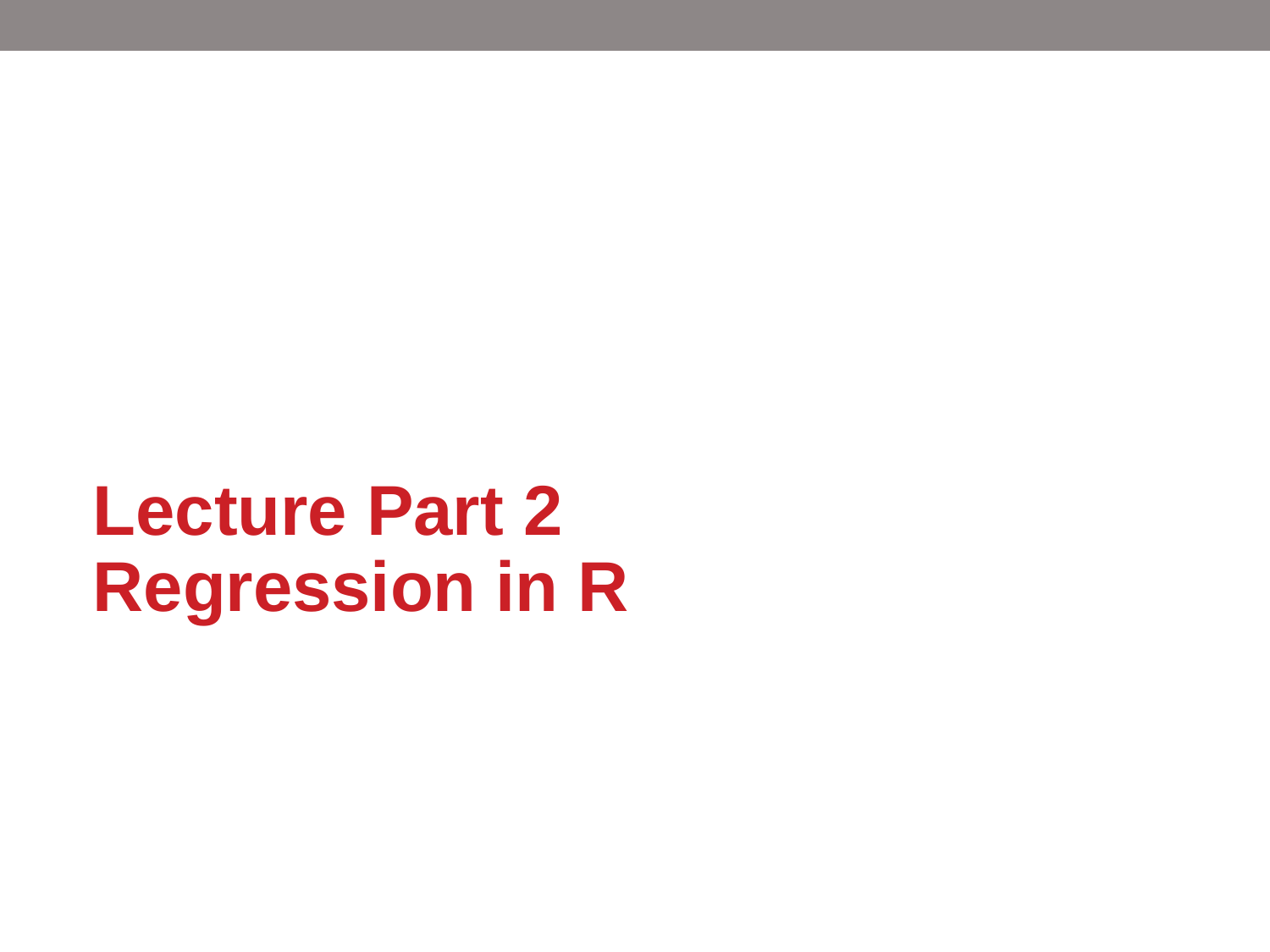

# Lecture Part 2 Regression in R